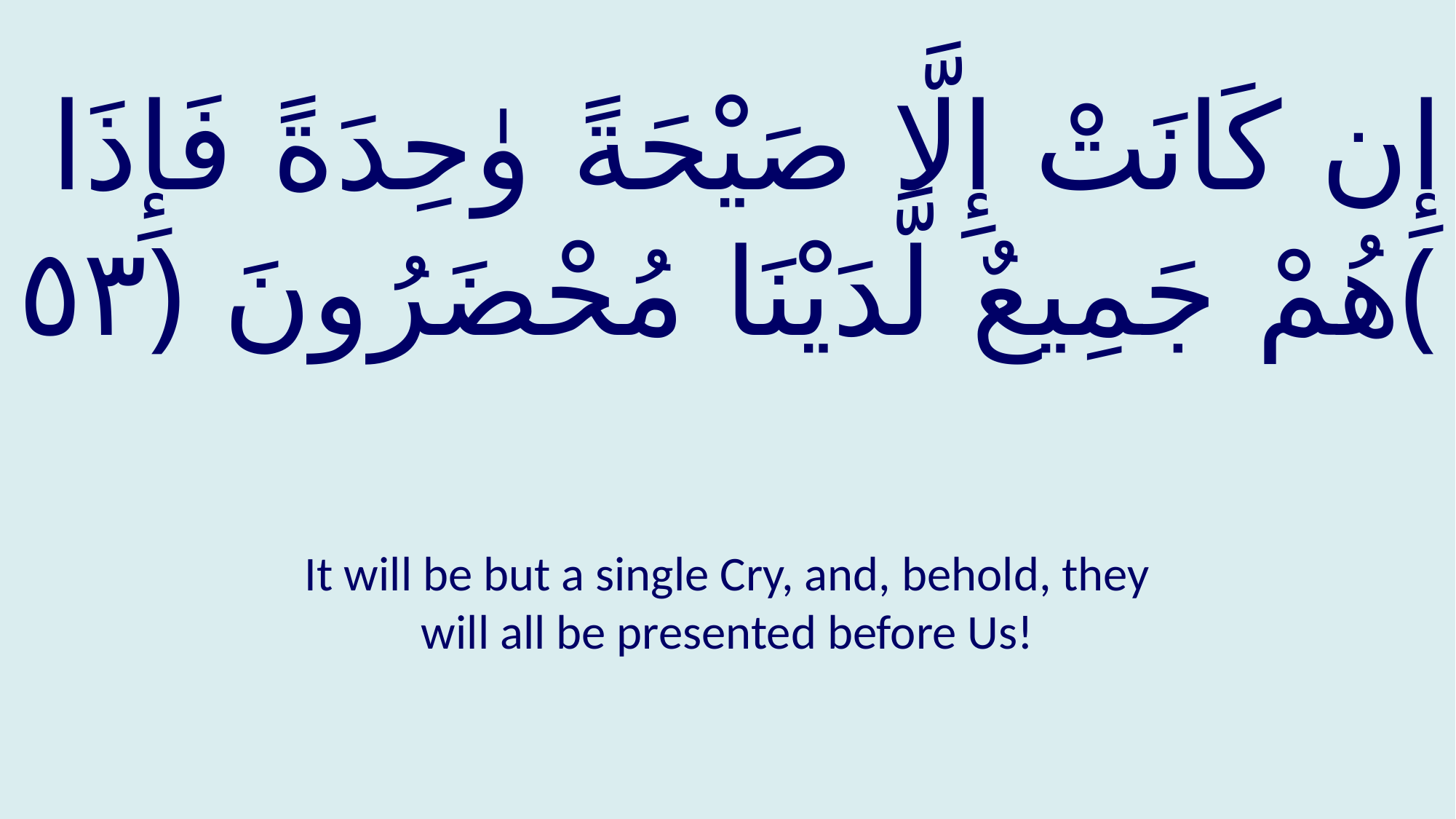

# إِن كَانَتْ إِلَّا صَيْحَةً وٰحِدَةً فَإِذَا هُمْ جَمِيعٌ لَّدَيْنَا مُحْضَرُونَ ﴿٥٣﴾
It will be but a single Cry, and, behold, they will all be presented before Us!